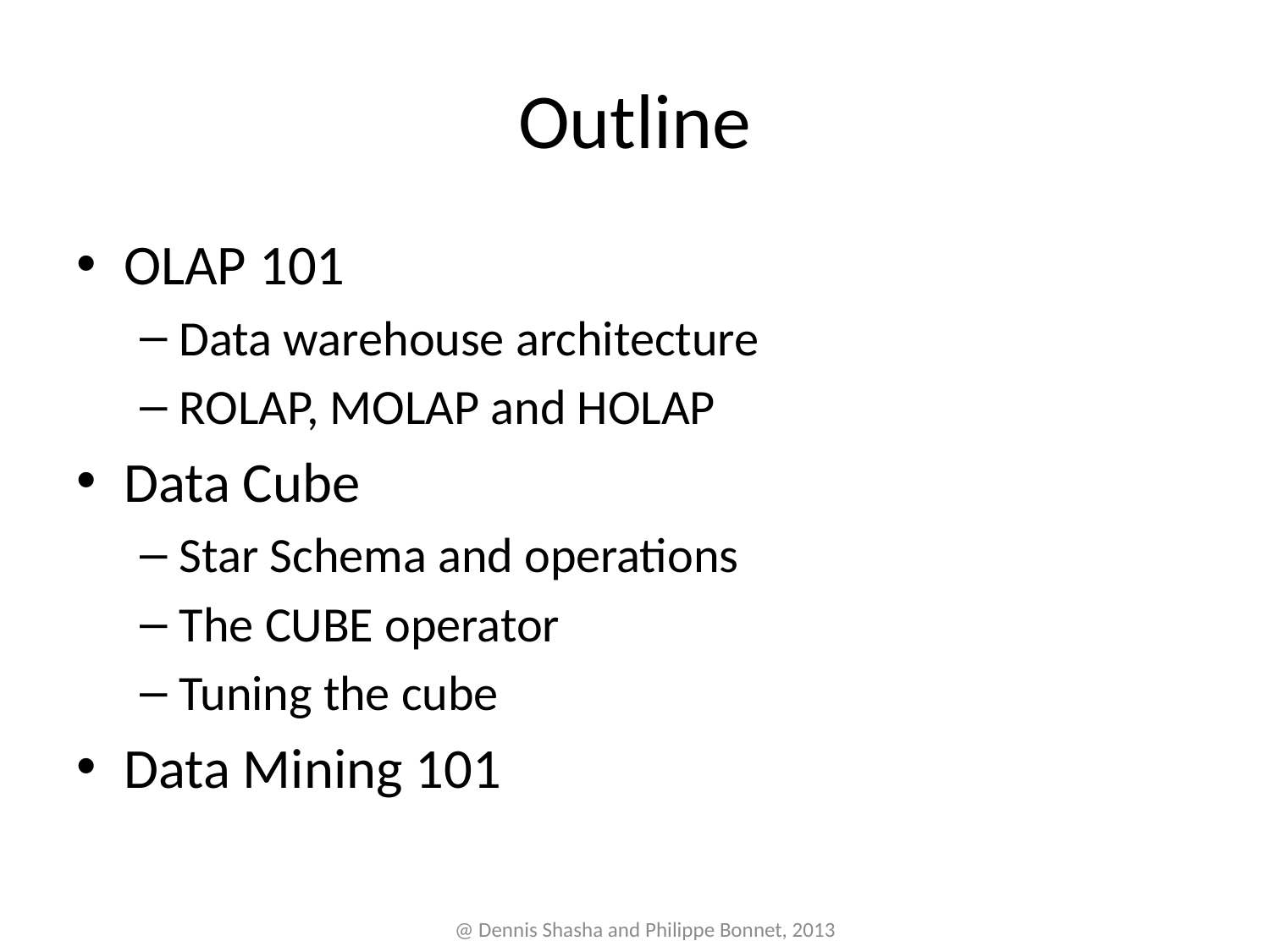

# Outline
OLAP 101
Data warehouse architecture
ROLAP, MOLAP and HOLAP
Data Cube
Star Schema and operations
The CUBE operator
Tuning the cube
Data Mining 101
@ Dennis Shasha and Philippe Bonnet, 2013